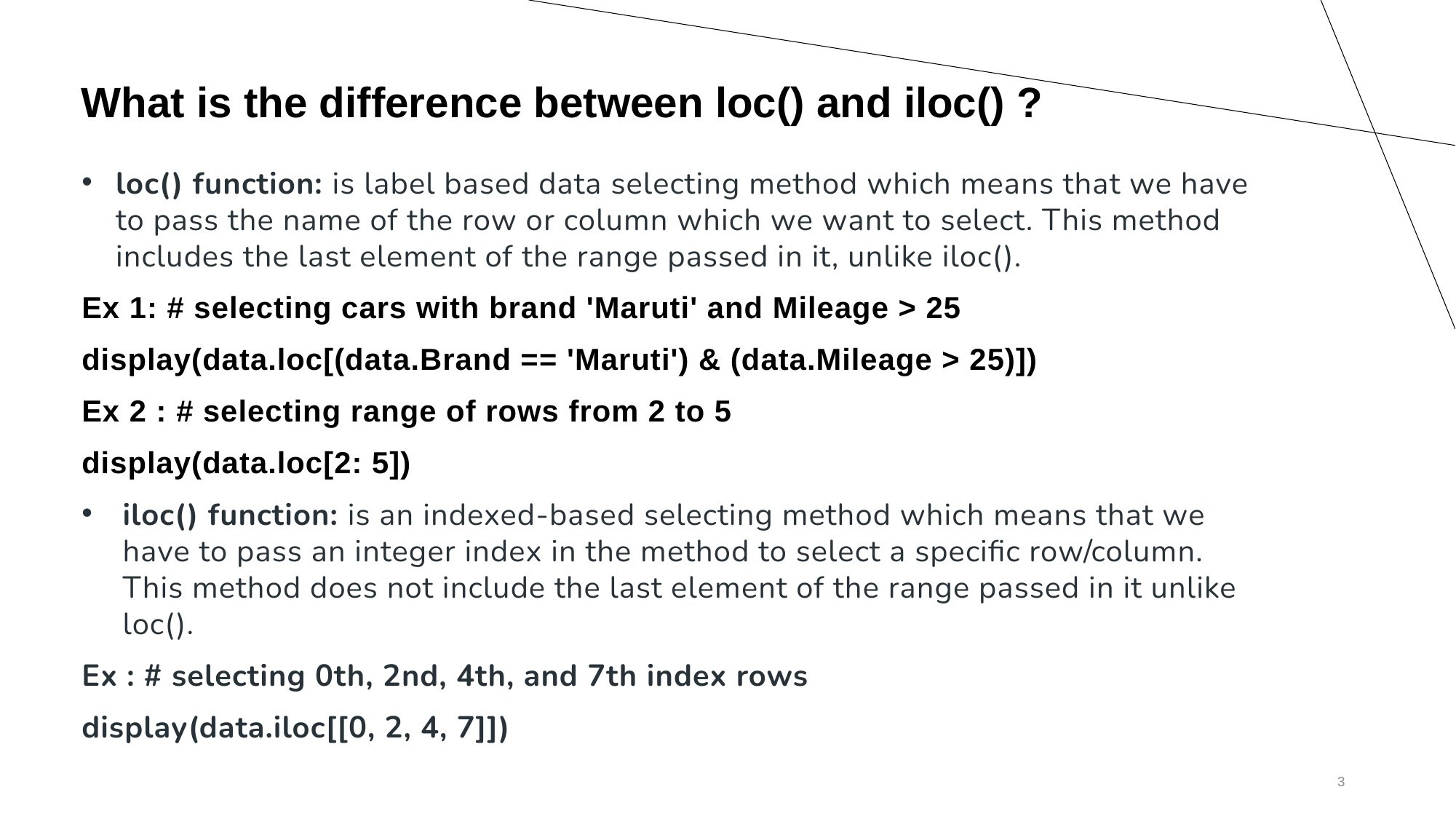

What is the difference between loc() and iloc() ?
loc() function: is label based data selecting method which means that we have to pass the name of the row or column which we want to select. This method includes the last element of the range passed in it, unlike iloc().
Ex 1: # selecting cars with brand 'Maruti' and Mileage > 25
display(data.loc[(data.Brand == 'Maruti') & (data.Mileage > 25)])
Ex 2 : # selecting range of rows from 2 to 5
display(data.loc[2: 5])
iloc() function: is an indexed-based selecting method which means that we have to pass an integer index in the method to select a specific row/column. This method does not include the last element of the range passed in it unlike loc().
Ex : # selecting 0th, 2nd, 4th, and 7th index rows
display(data.iloc[[0, 2, 4, 7]])

3